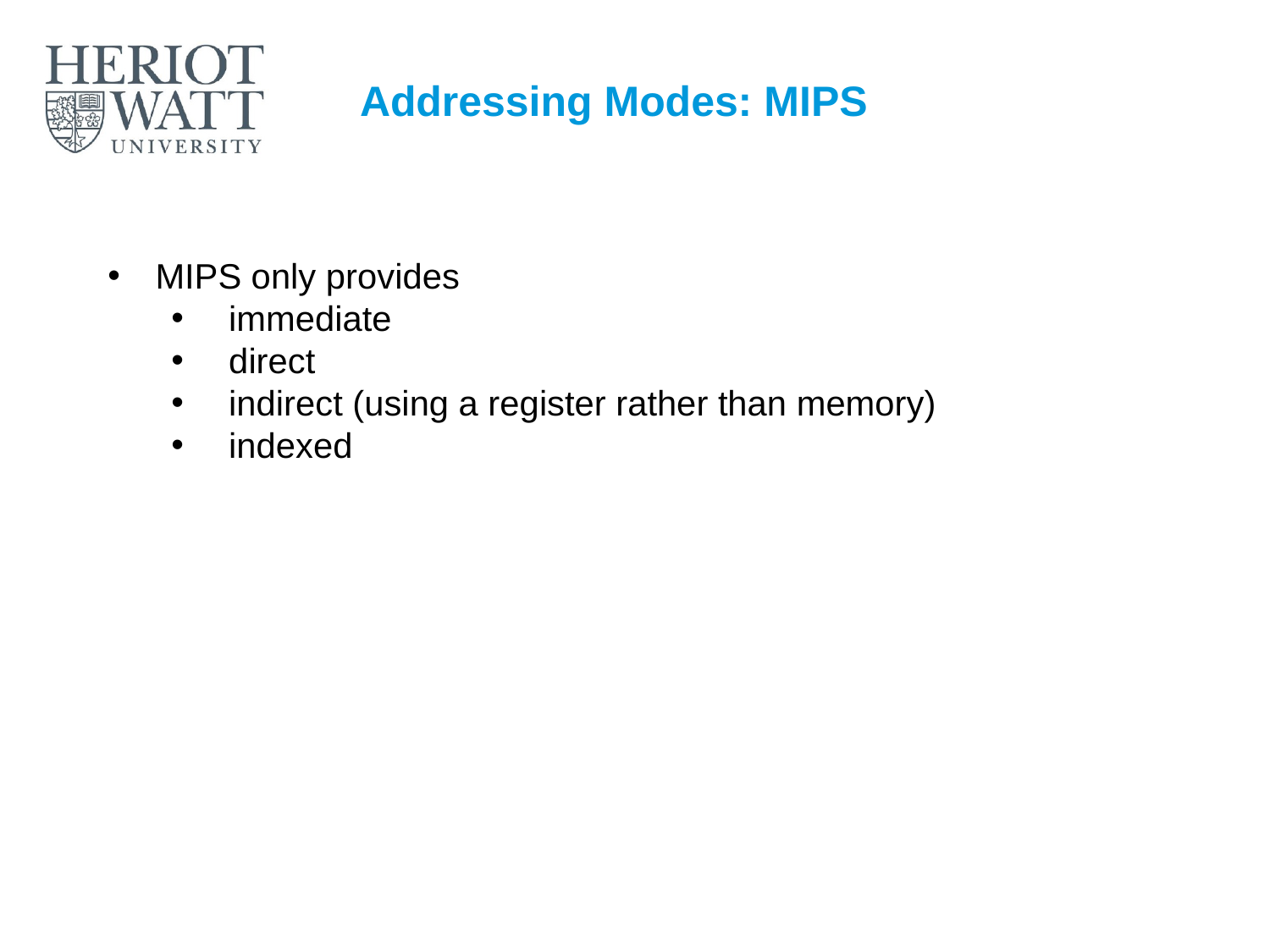

# Addressing Modes: MIPS
MIPS only provides
 immediate
 direct
 indirect (using a register rather than memory)
 indexed